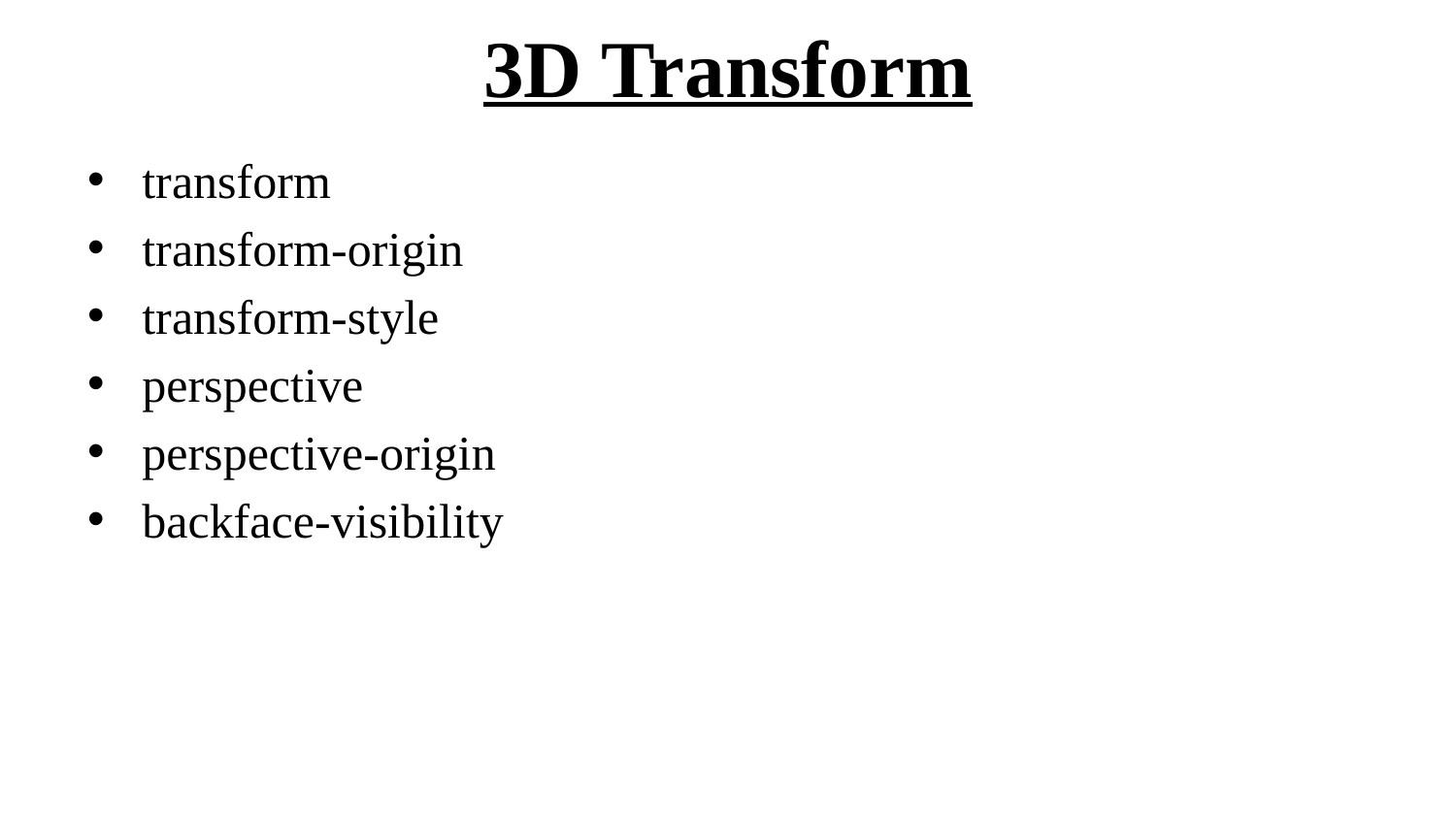

# 3D Transform
transform
transform-origin
transform-style
perspective
perspective-origin
backface-visibility